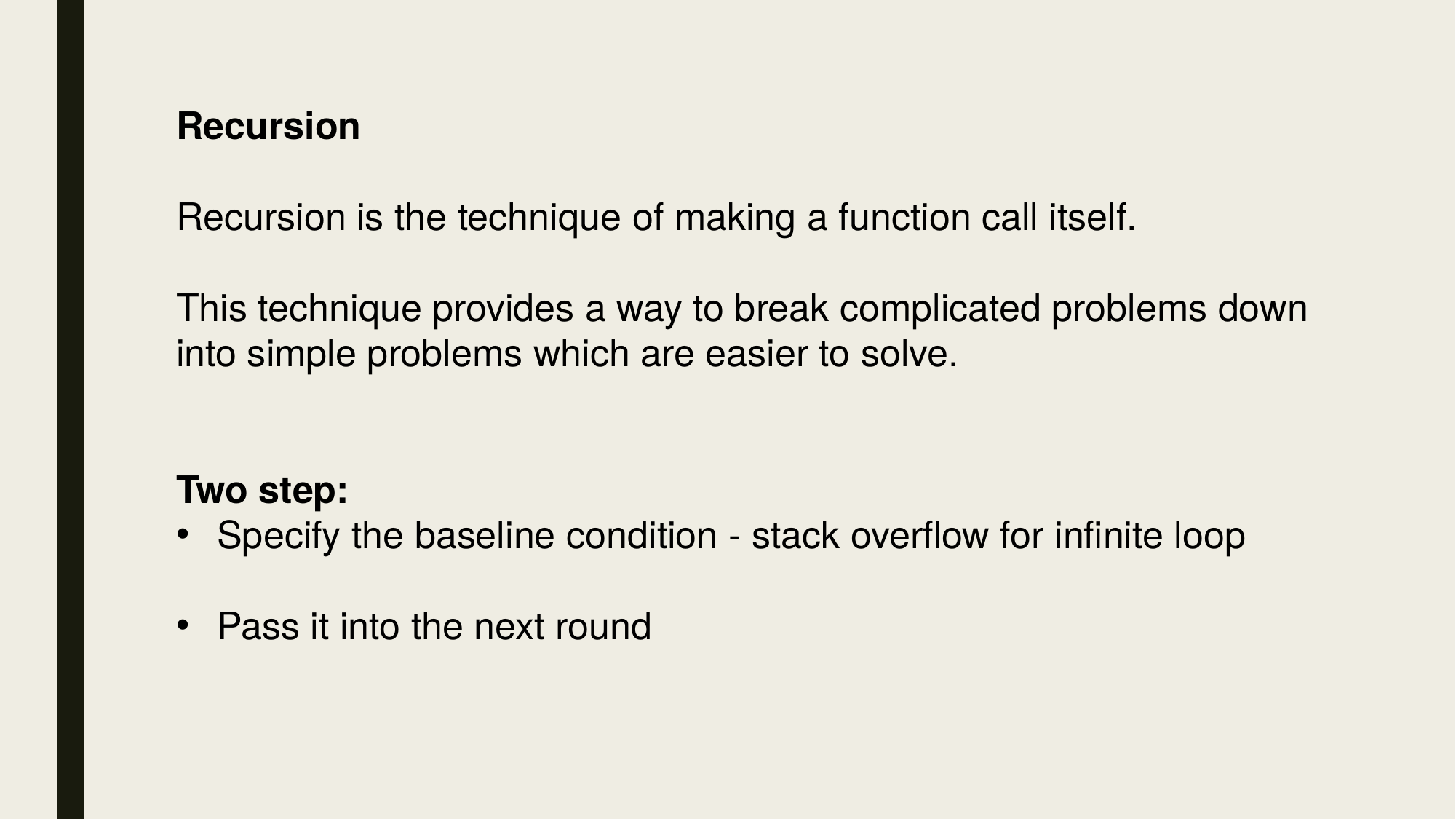

Recursion

Recursion is the technique of making a function call itself.

This technique provides a way to break complicated problems down into simple problems which are easier to solve.

Two step:
Specify the baseline condition - stack overflow for infinite loop

Pass it into the next round